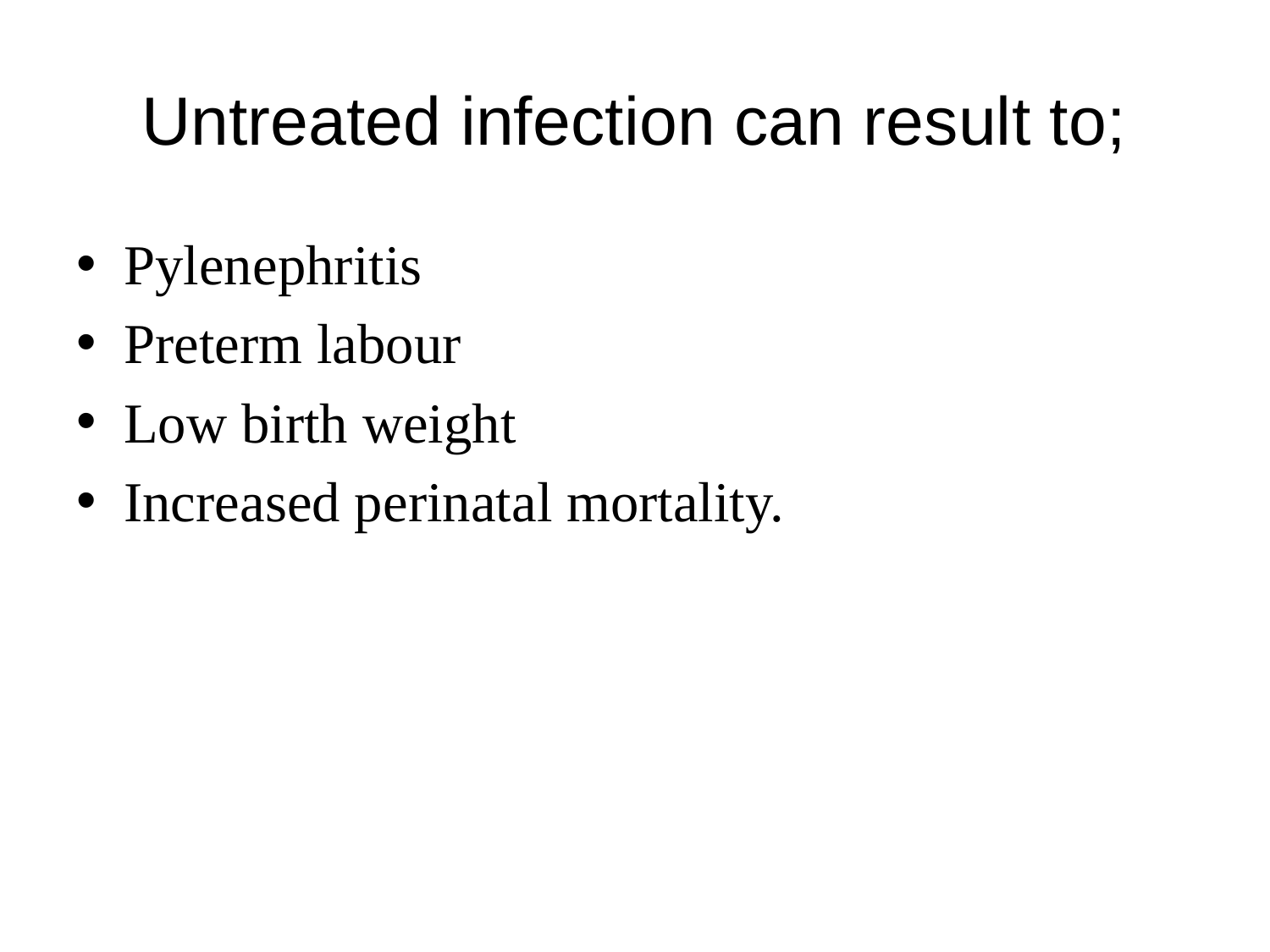

# Untreated infection can result to;
Pylenephritis
Preterm labour
Low birth weight
Increased perinatal mortality.